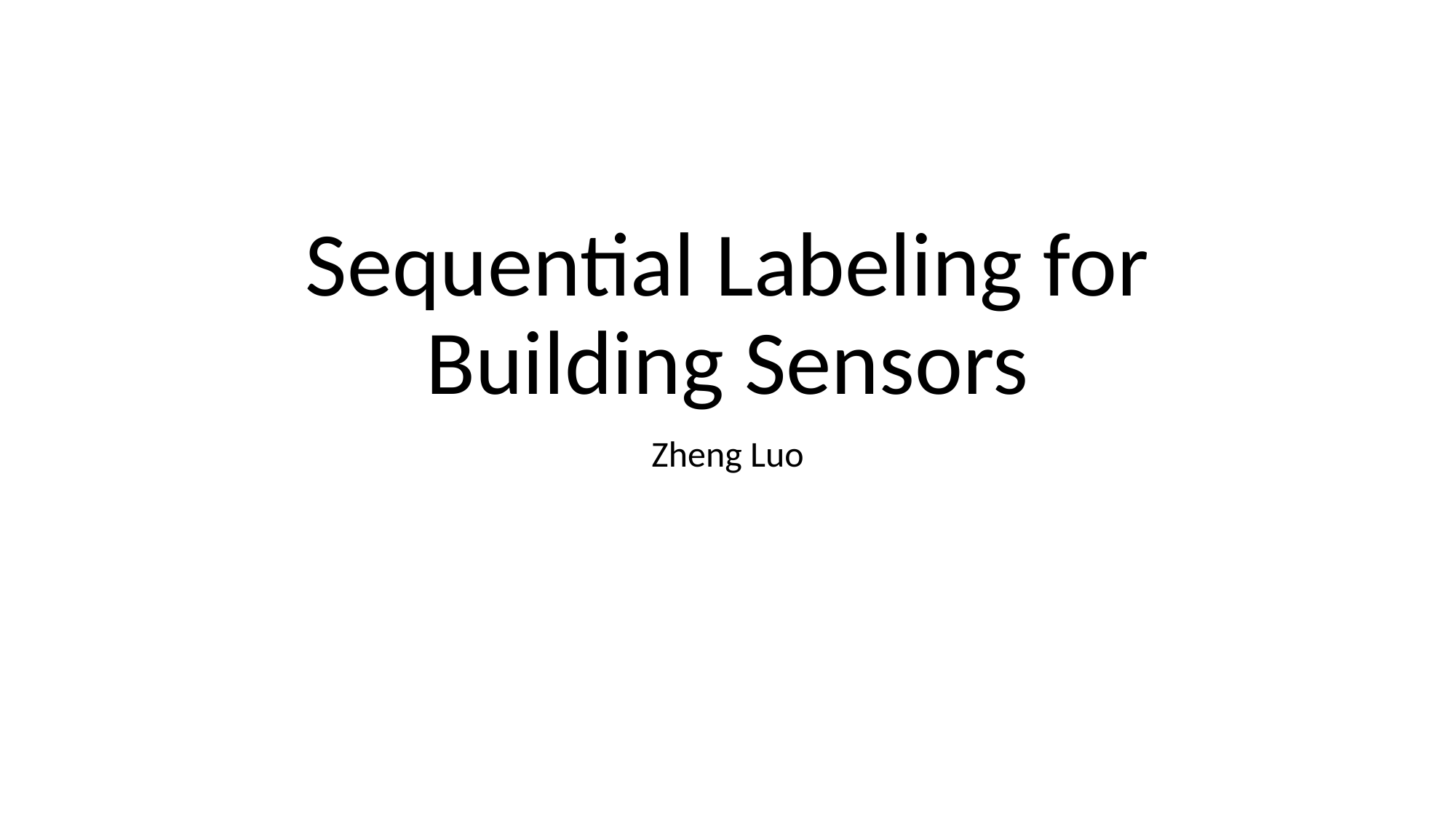

# Sequential Labeling for Building Sensors
Zheng Luo